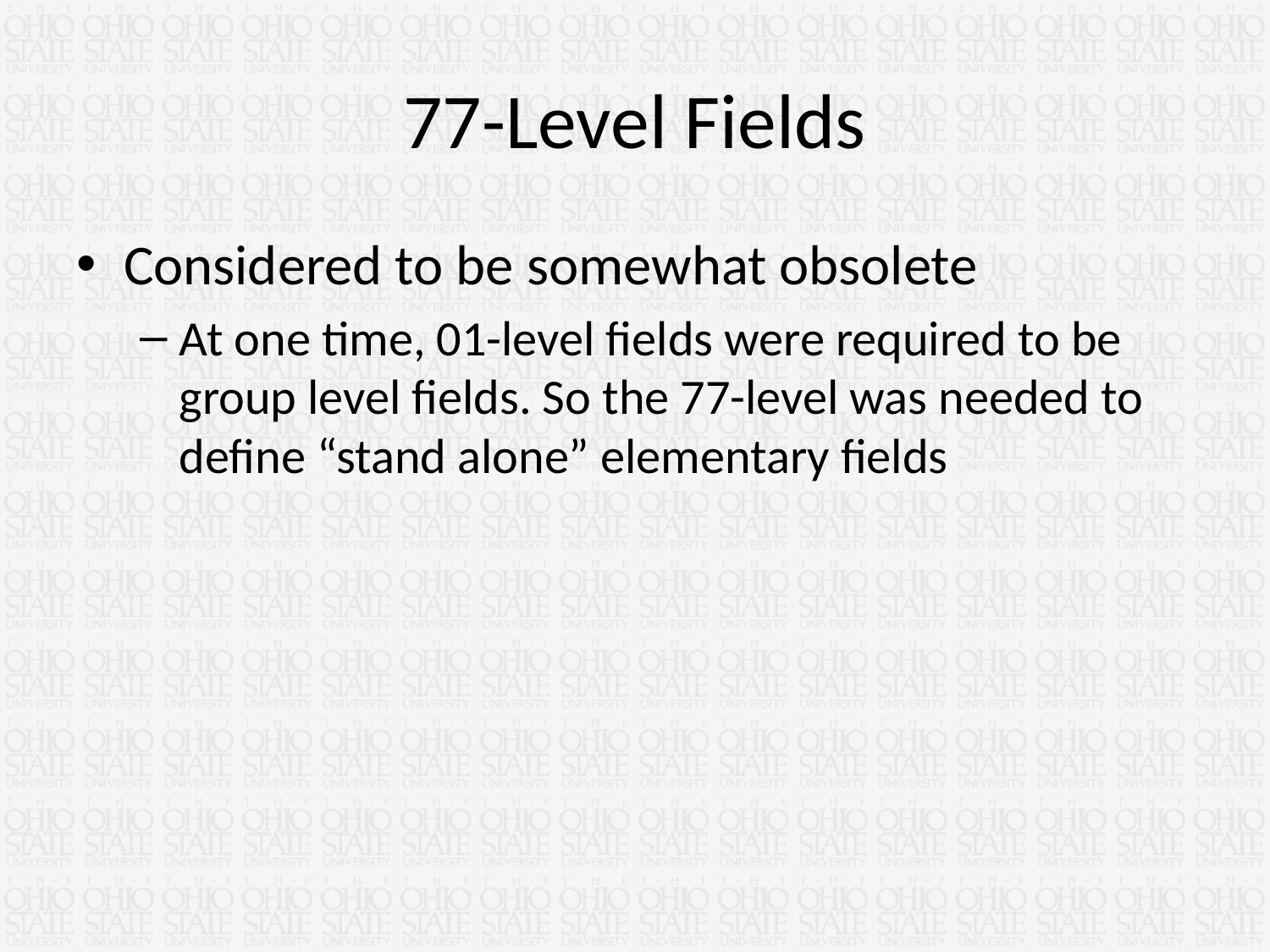

# 77-Level Fields
Considered to be somewhat obsolete
At one time, 01-level fields were required to be group level fields. So the 77-level was needed to define “stand alone” elementary fields